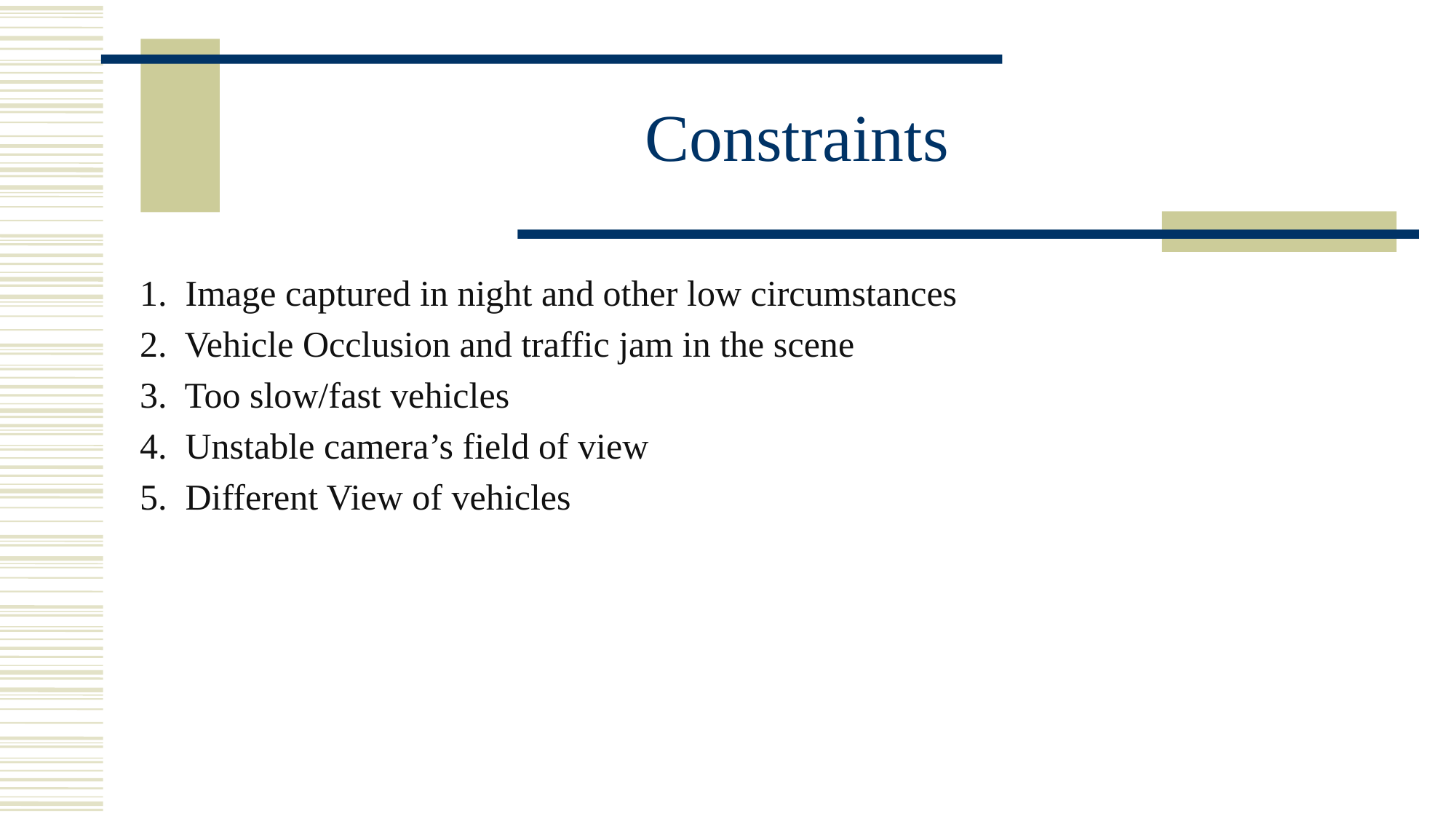

# Constraints
1.  Image captured in night and other low circumstances
2.  Vehicle Occlusion and traffic jam in the scene
3.  Too slow/fast vehicles
4.  Unstable camera’s field of view
5.  Different View of vehicles